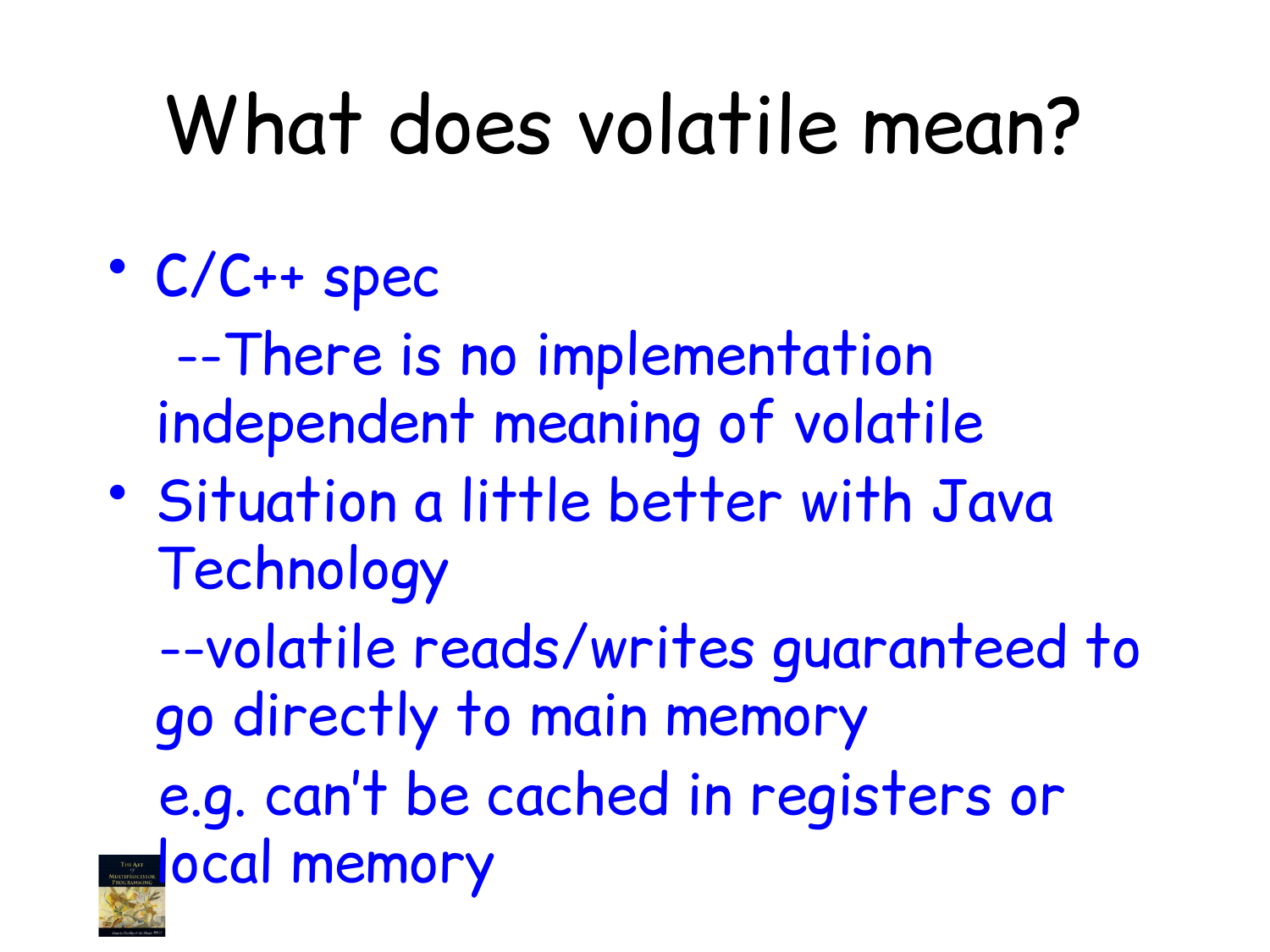

# What does volatile mean?
C/C++ spec
    --There is no implementation independent meaning of volatile
Situation a little better with Java Technology
   --volatile reads/writes guaranteed to go directly to main memory
   e.g. can’t be cached in registers or local memory